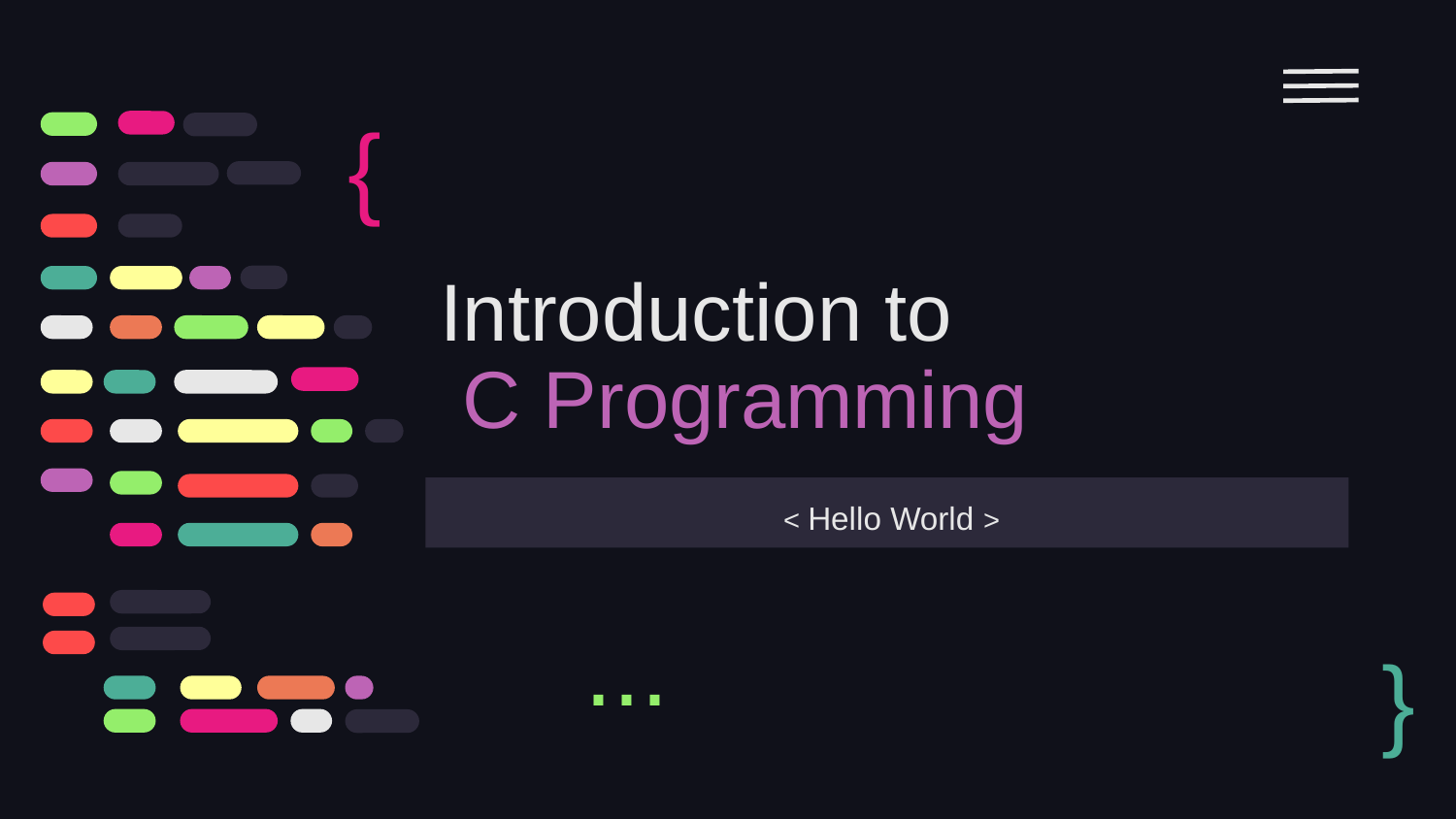

{

# Introduction to
 C Programming
 < Hello World >
}
...